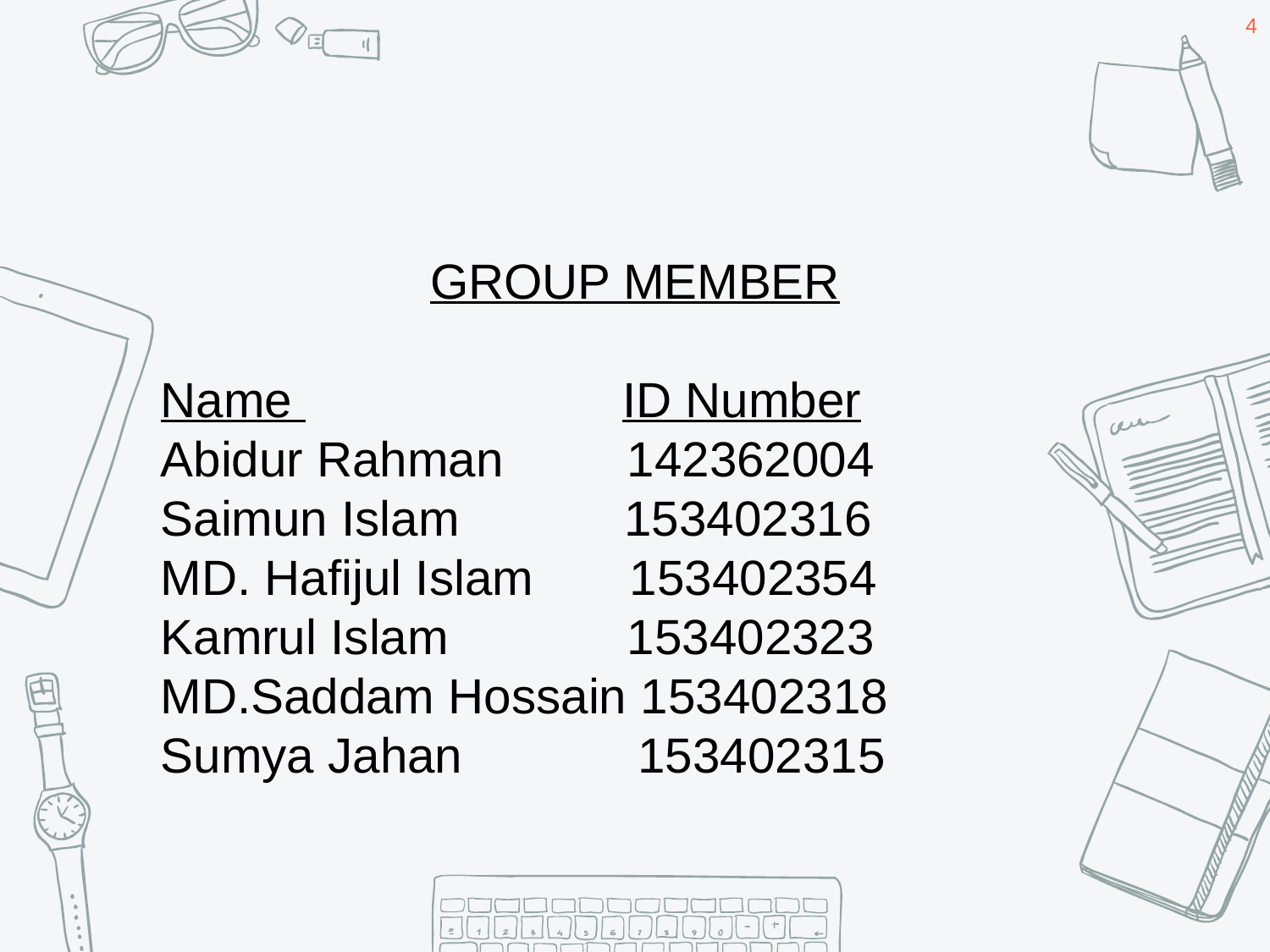

4
GROUP MEMBER

Name                        ID Number
Abidur Rahman         142362004
Saimun Islam            153402316
MD. Hafijul Islam       153402354
Kamrul Islam             153402323
MD.Saddam Hossain 153402318
Sumya Jahan	       153402315